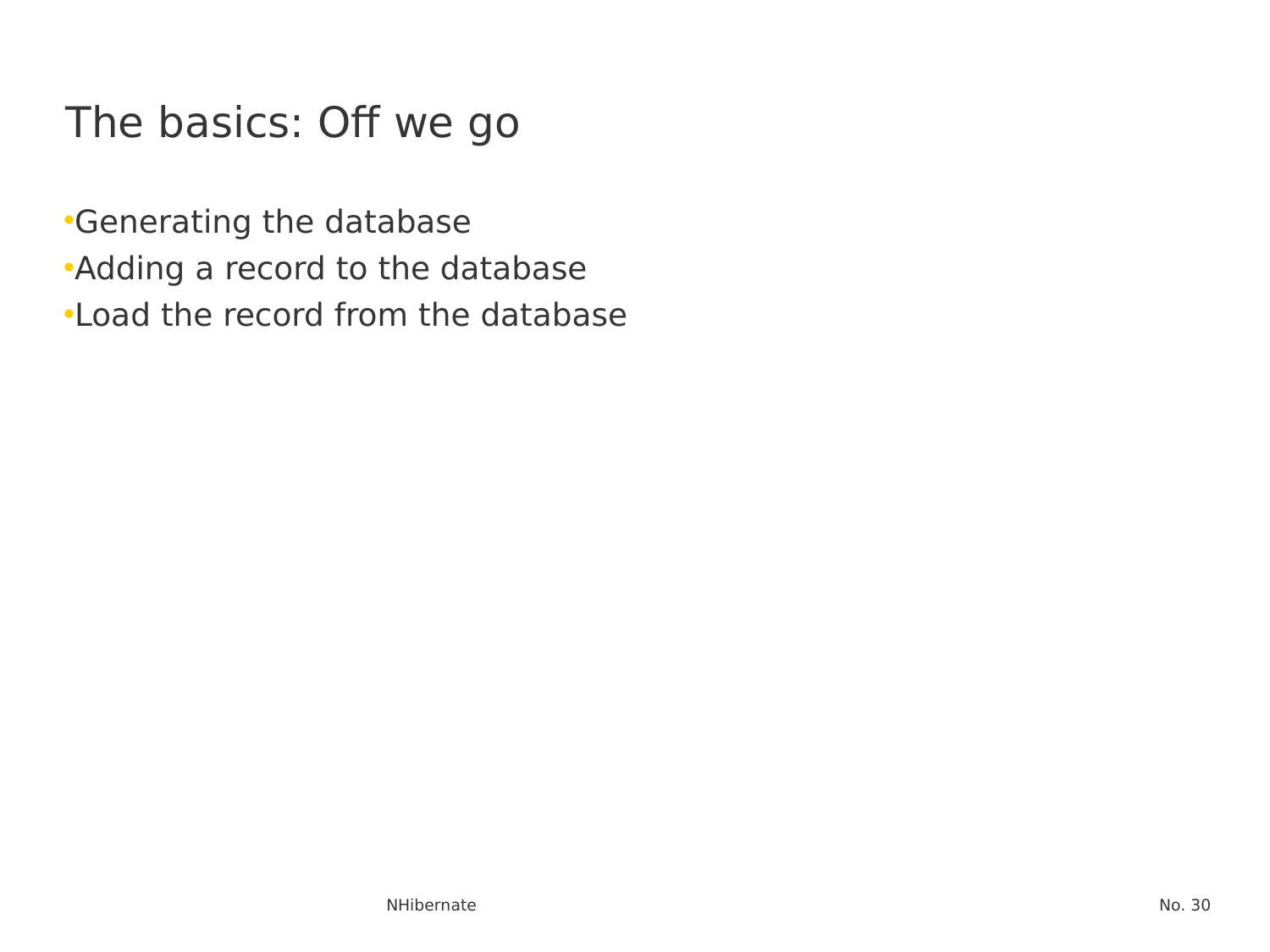

# The basics: Off we go
Generating the database
Adding a record to the database
Load the record from the database

NHibernate
No. 30